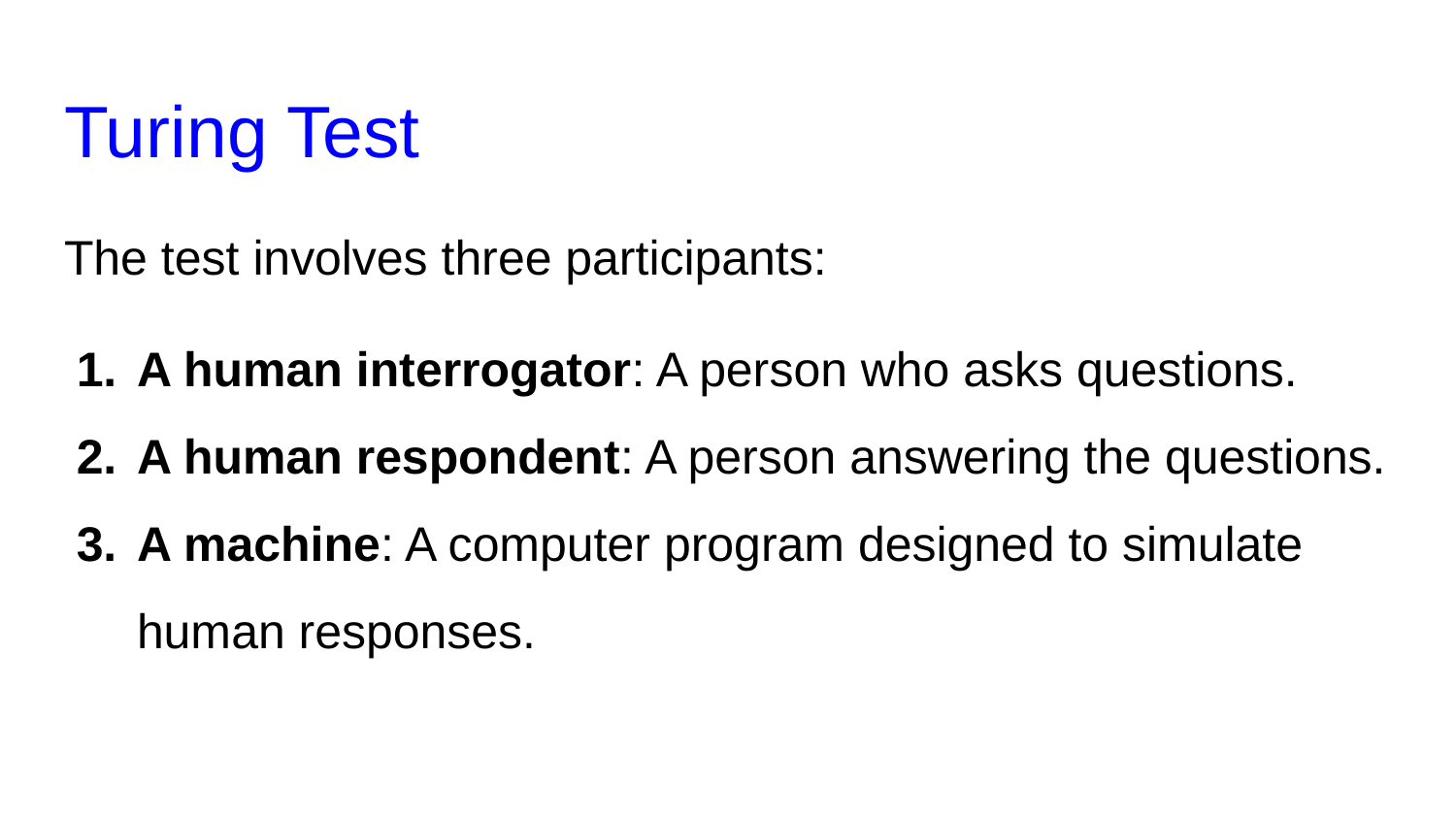

# Turing Test
The test involves three participants:
A human interrogator: A person who asks questions.
A human respondent: A person answering the questions.
A machine: A computer program designed to simulate human responses.